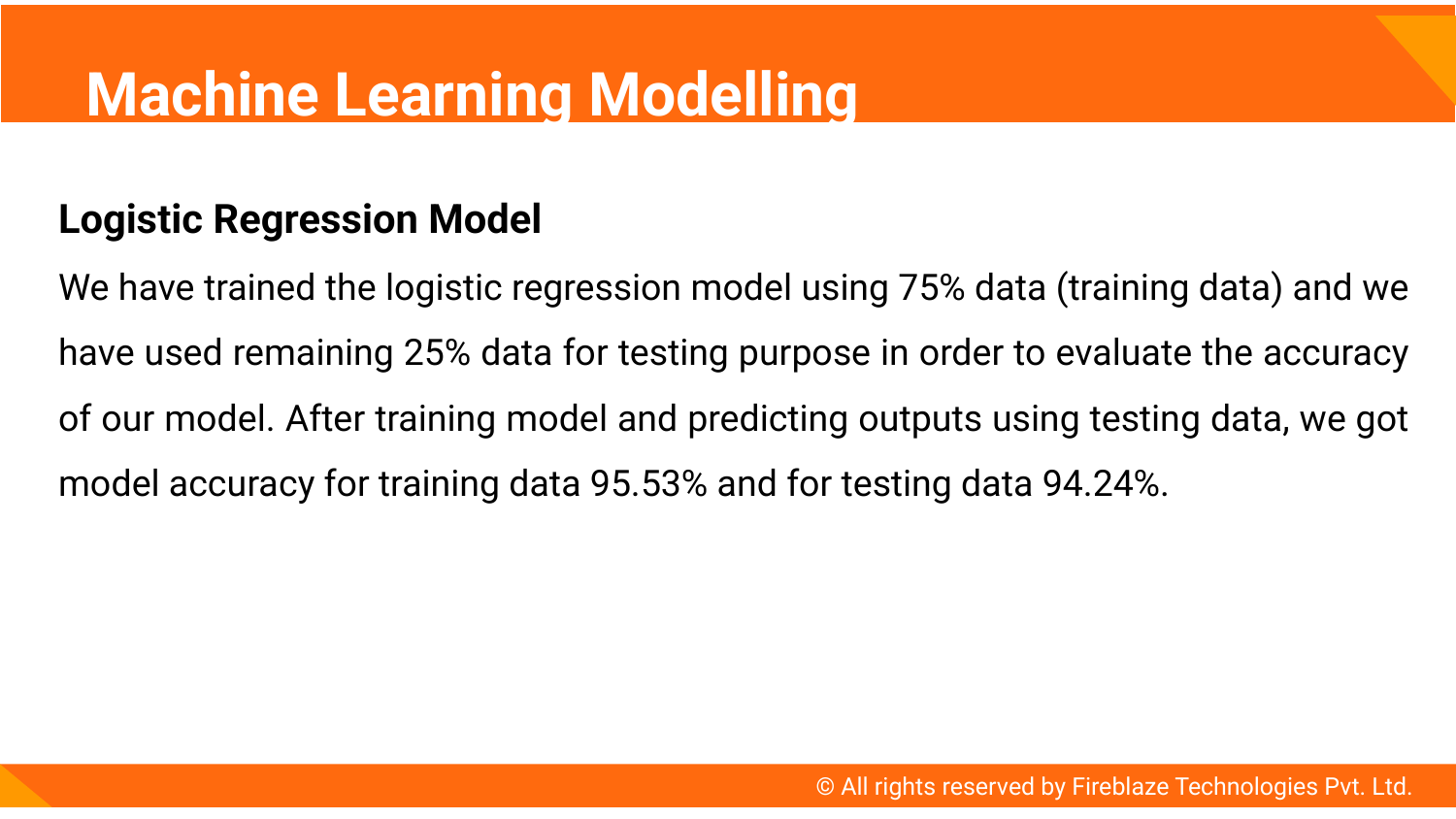

# Machine Learning Modelling

Logistic Regression Model
We have trained the logistic regression model using 75% data (training data) and we have used remaining 25% data for testing purpose in order to evaluate the accuracy of our model. After training model and predicting outputs using testing data, we got model accuracy for training data 95.53% and for testing data 94.24%.

© All rights reserved by Fireblaze Technologies Pvt. Ltd.